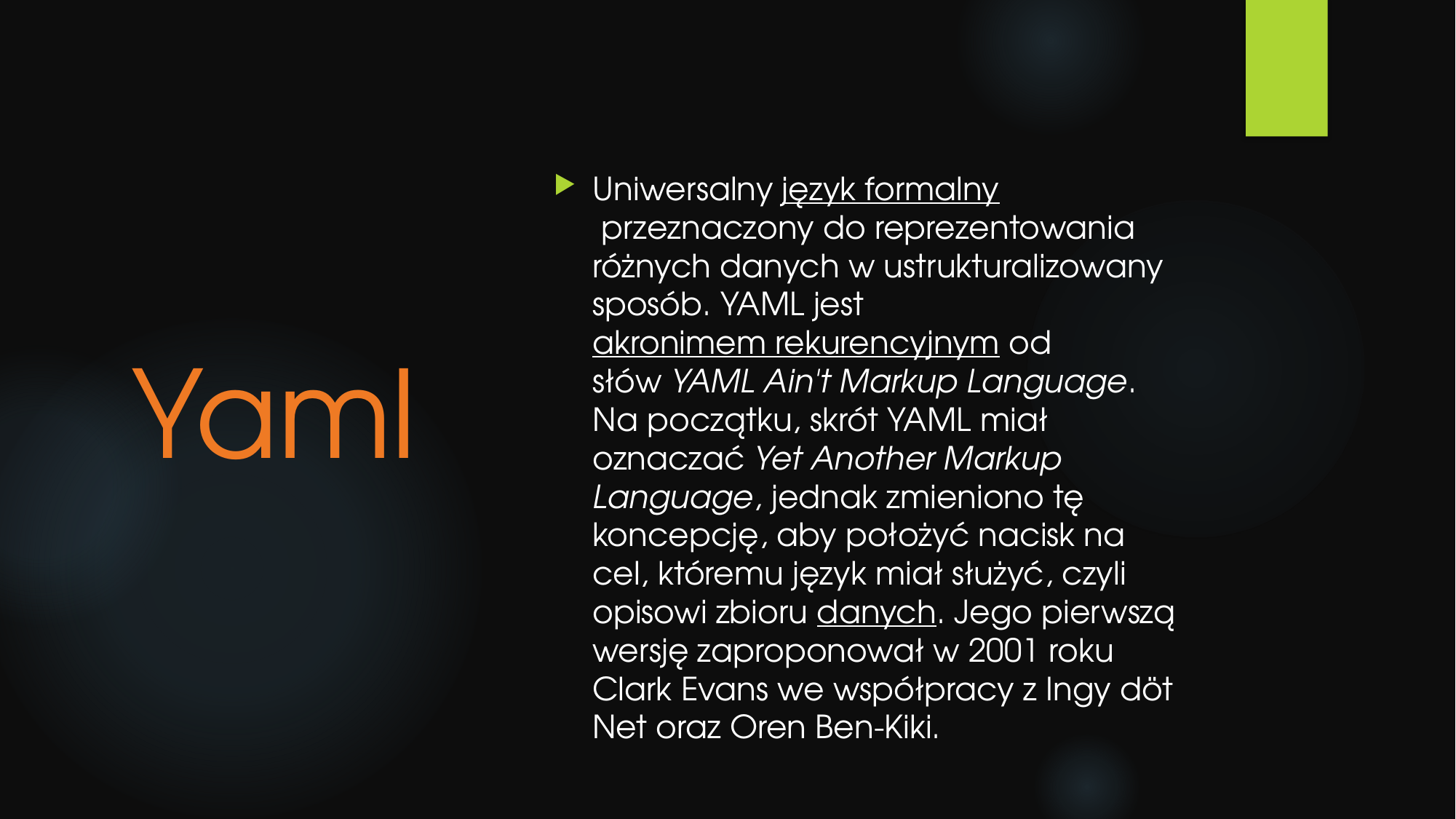

Uniwersalny język formalny przeznaczony do reprezentowania różnych danych w ustrukturalizowany sposób. YAML jest akronimem rekurencyjnym od słów YAML Ain't Markup Language. Na początku, skrót YAML miał oznaczać Yet Another Markup Language, jednak zmieniono tę koncepcję, aby położyć nacisk na cel, któremu język miał służyć, czyli opisowi zbioru danych. Jego pierwszą wersję zaproponował w 2001 roku Clark Evans we współpracy z Ingy döt Net oraz Oren Ben-Kiki.

# Yaml